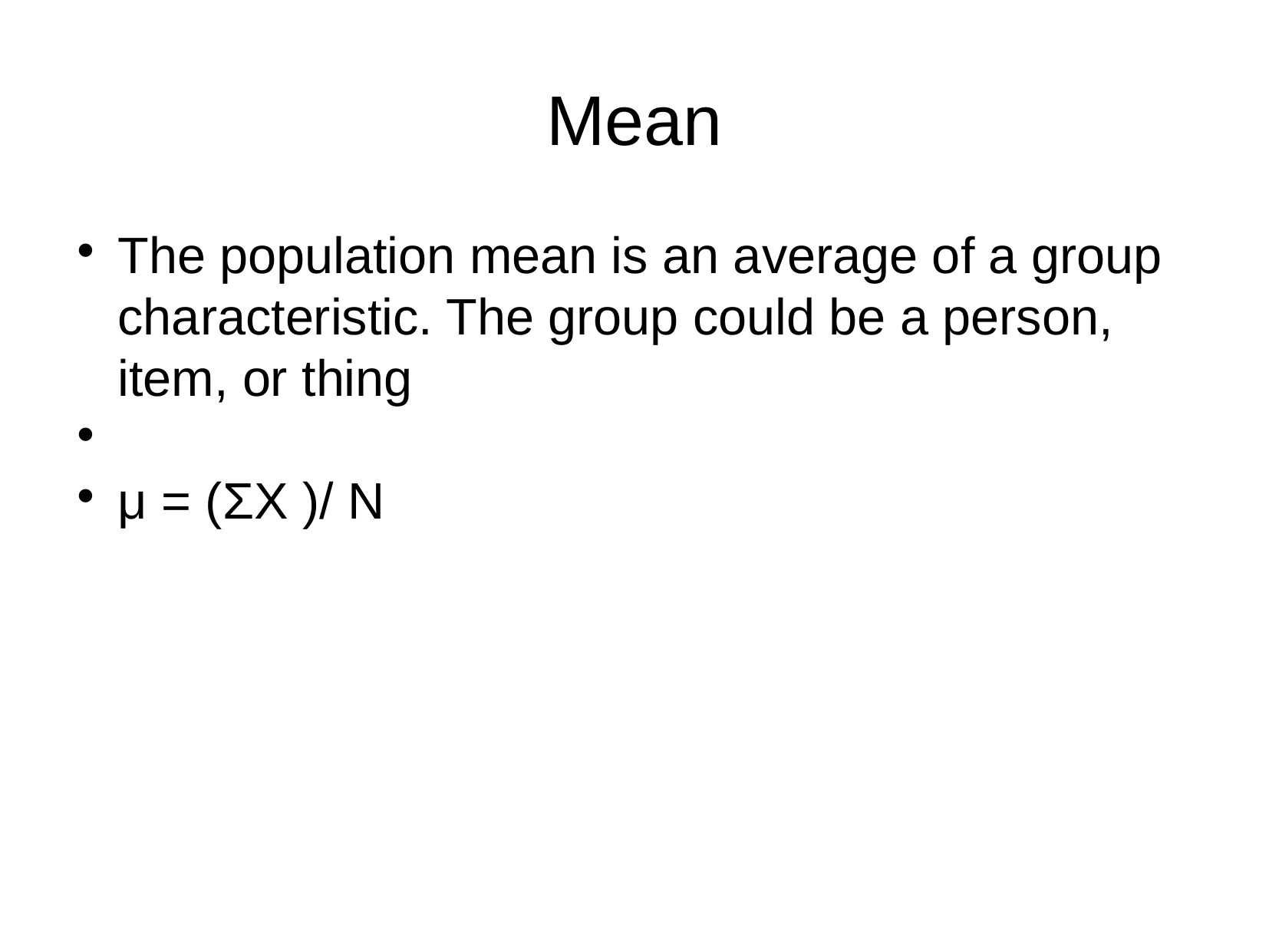

Mean
The population mean is an average of a group characteristic. The group could be a person, item, or thing

μ = (ΣX )/ N